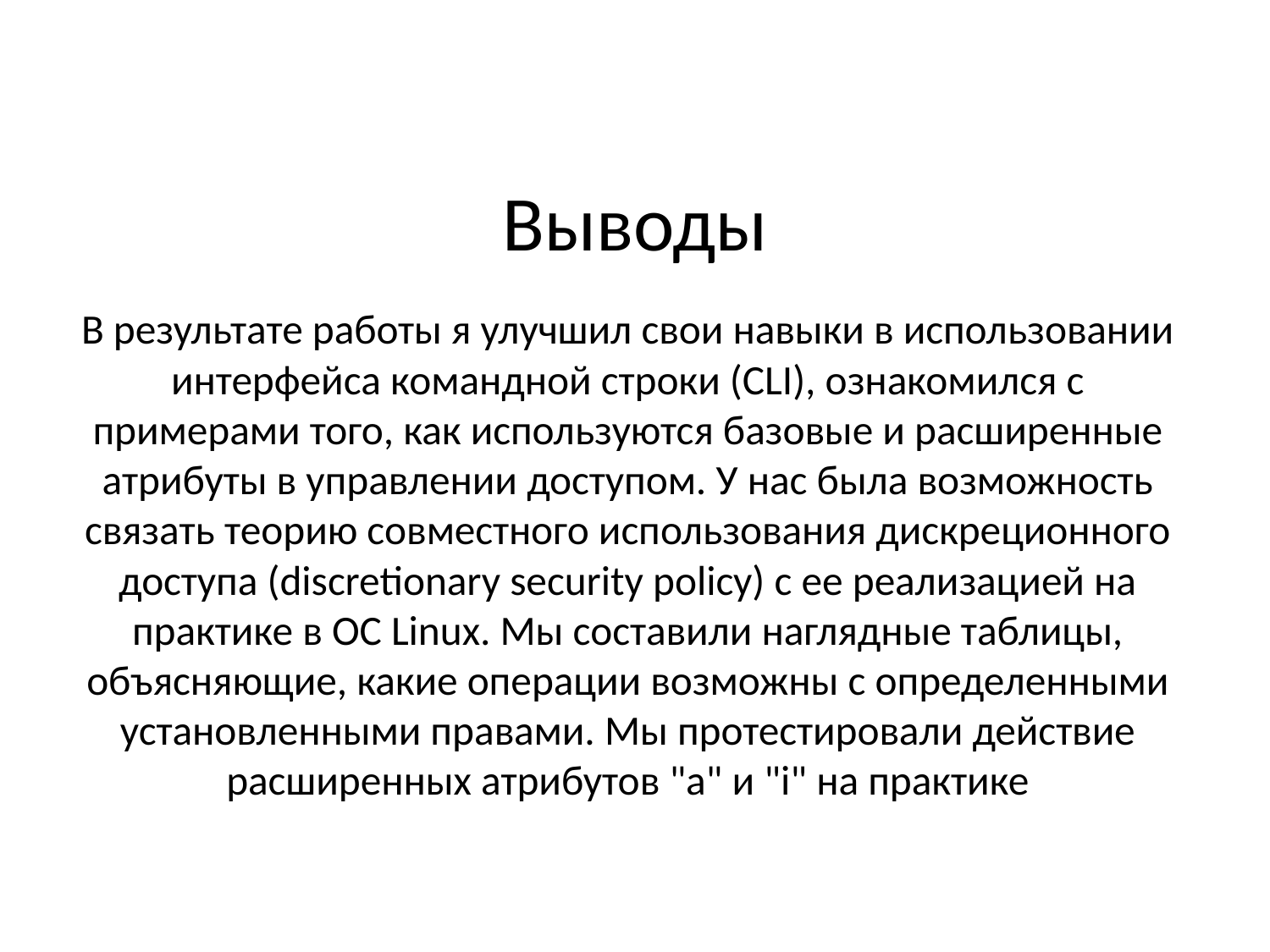

# Выводы
В результате работы я улучшил свои навыки в использовании интерфейса командной строки (CLI), ознакомился с примерами того, как используются базовые и расширенные атрибуты в управлении доступом. У нас была возможность связать теорию совместного использования дискреционного доступа (discretionary security policy) с ее реализацией на практике в ОС Linux. Мы составили наглядные таблицы, объясняющие, какие операции возможны с определенными установленными правами. Мы протестировали действие расширенных атрибутов "a" и "i" на практике